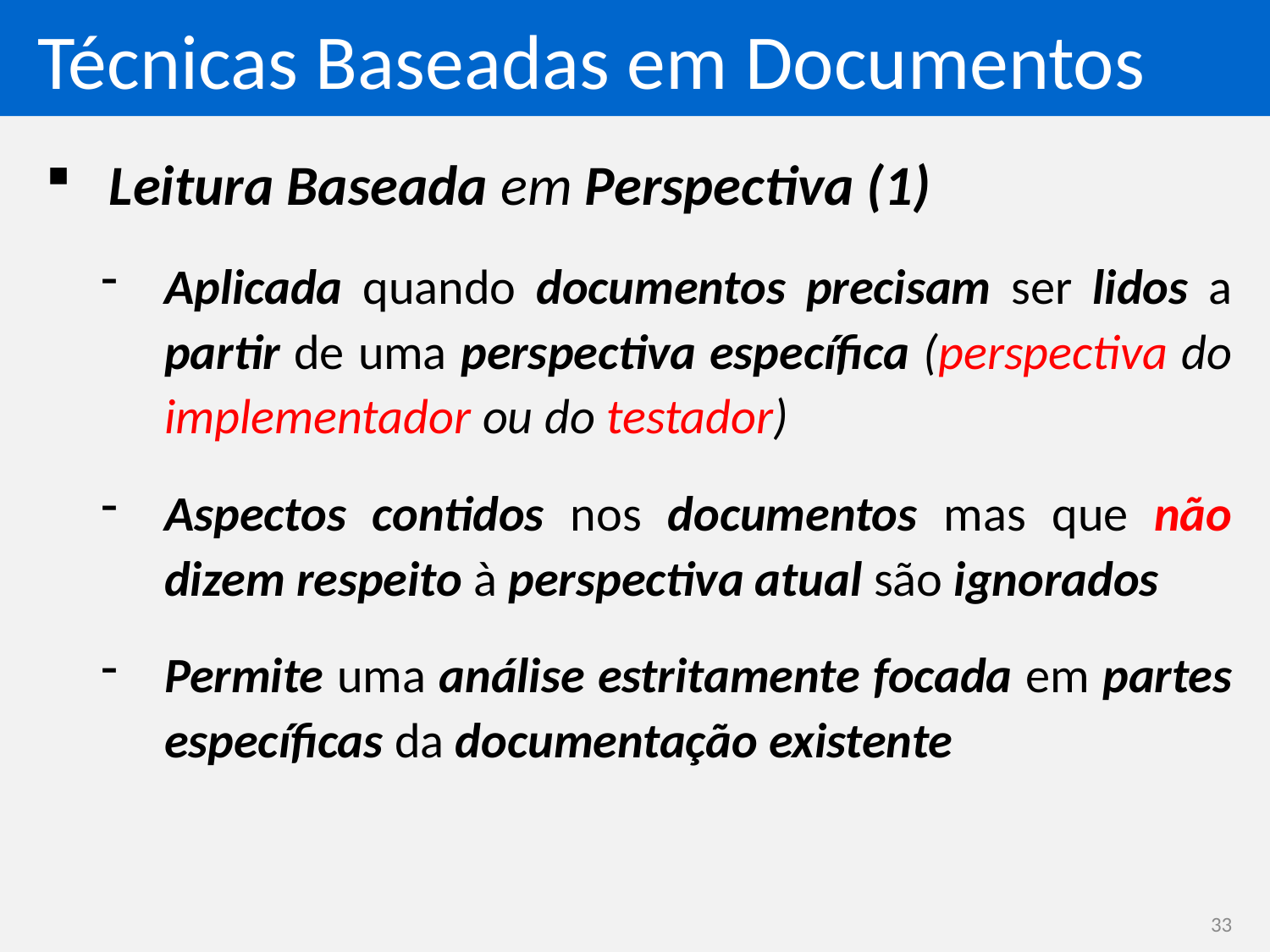

# Técnicas Baseadas em Documentos
Leitura Baseada em Perspectiva (1)
Aplicada quando documentos precisam ser lidos a partir de uma perspectiva específica (perspectiva do implementador ou do testador)
Aspectos contidos nos documentos mas que não dizem respeito à perspectiva atual são ignorados
Permite uma análise estritamente focada em partes específicas da documentação existente

33